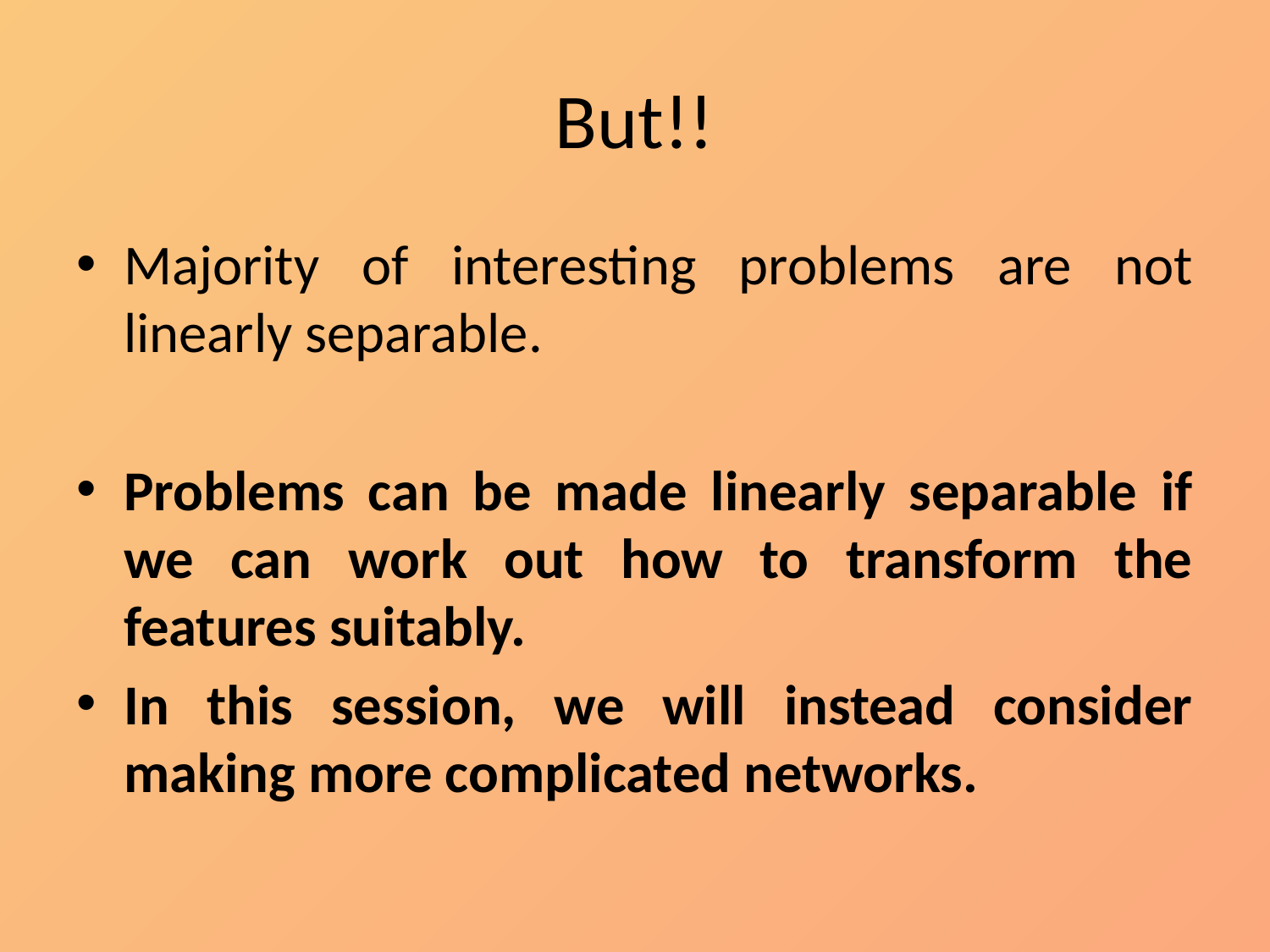

# But!!
Majority of interesting problems are not linearly separable.

Problems can be made linearly separable if we can work out how to transform the features suitably.
In this session, we will instead consider making more complicated networks.